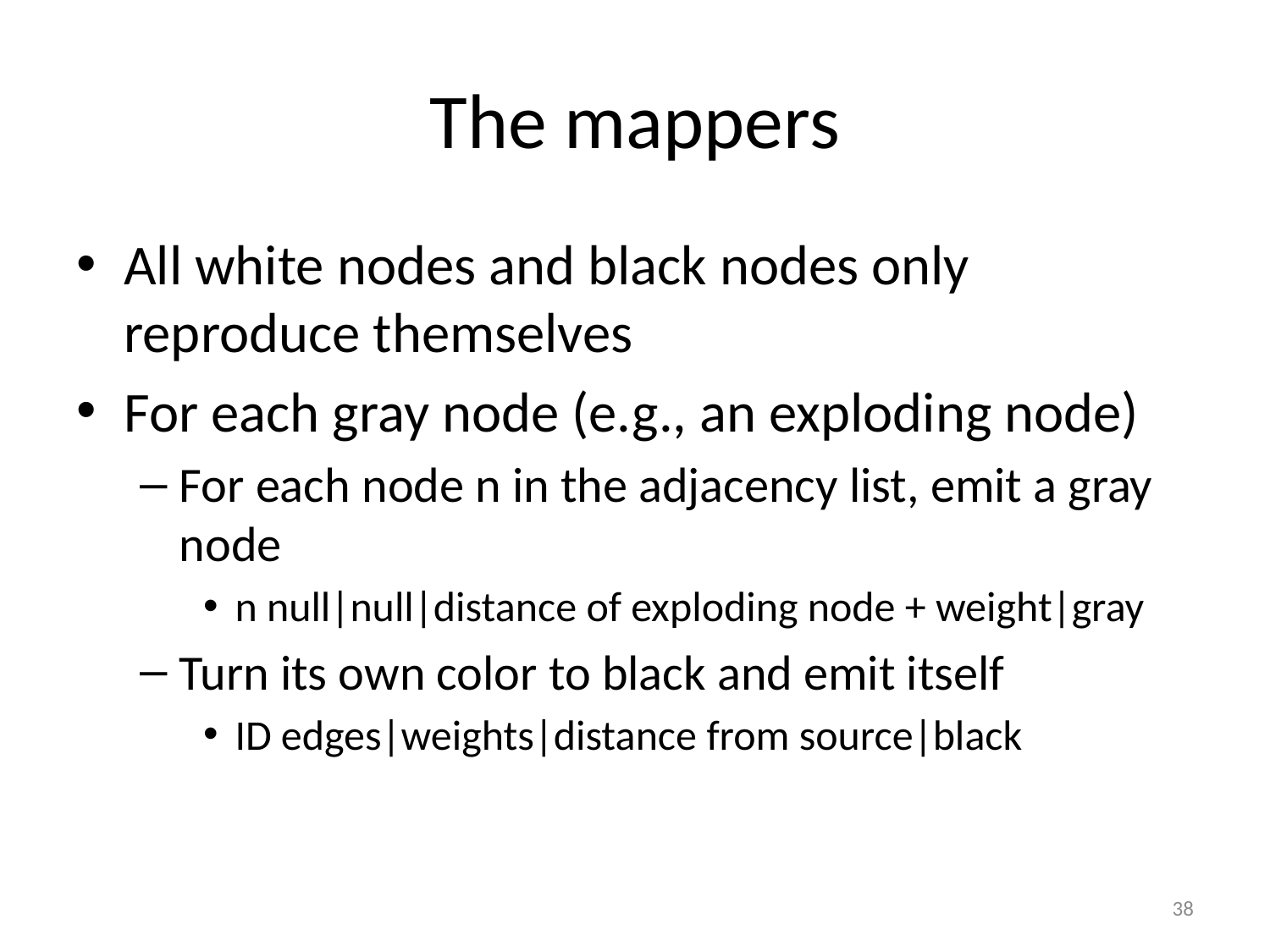

# The mappers
All white nodes and black nodes only reproduce themselves
For each gray node (e.g., an exploding node)
For each node n in the adjacency list, emit a gray node
n null|null|distance of exploding node + weight|gray
Turn its own color to black and emit itself
ID edges|weights|distance from source|black
38